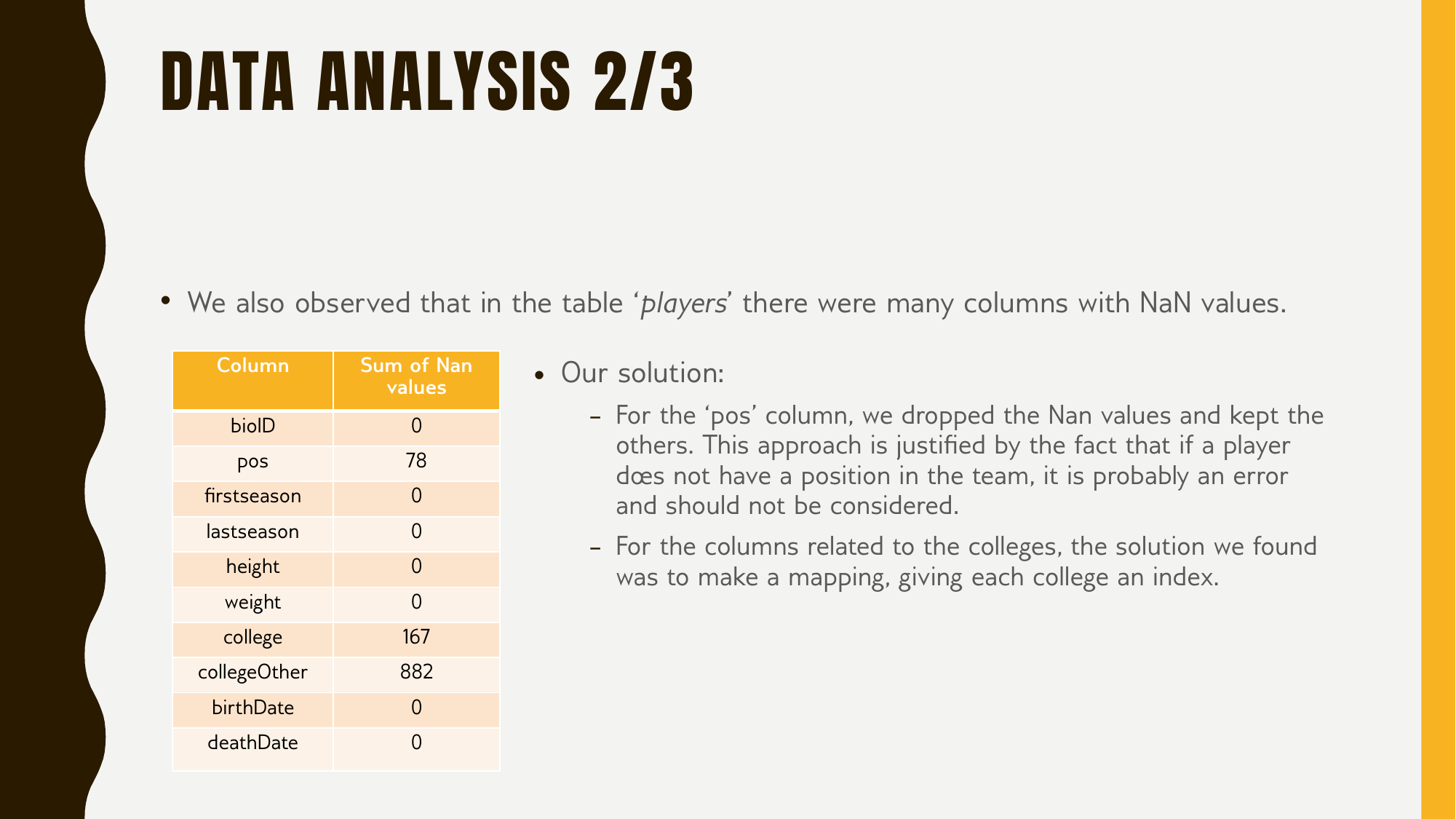

# Data Analysis 2/3
We also observed that in the table ‘players’ there were many columns with NaN values.
| Column | Sum of Nan values |
| --- | --- |
| bioID | 0 |
| pos | 78 |
| firstseason | 0 |
| lastseason | 0 |
| height | 0 |
| weight | 0 |
| college | 167 |
| collegeOther | 882 |
| birthDate | 0 |
| deathDate | 0 |
Our solution:
For the ‘pos’ column, we dropped the Nan values and kept the others. This approach is justified by the fact that if a player does not have a position in the team, it is probably an error and should not be considered.
For the columns related to the colleges, the solution we found was to make a mapping, giving each college an index.